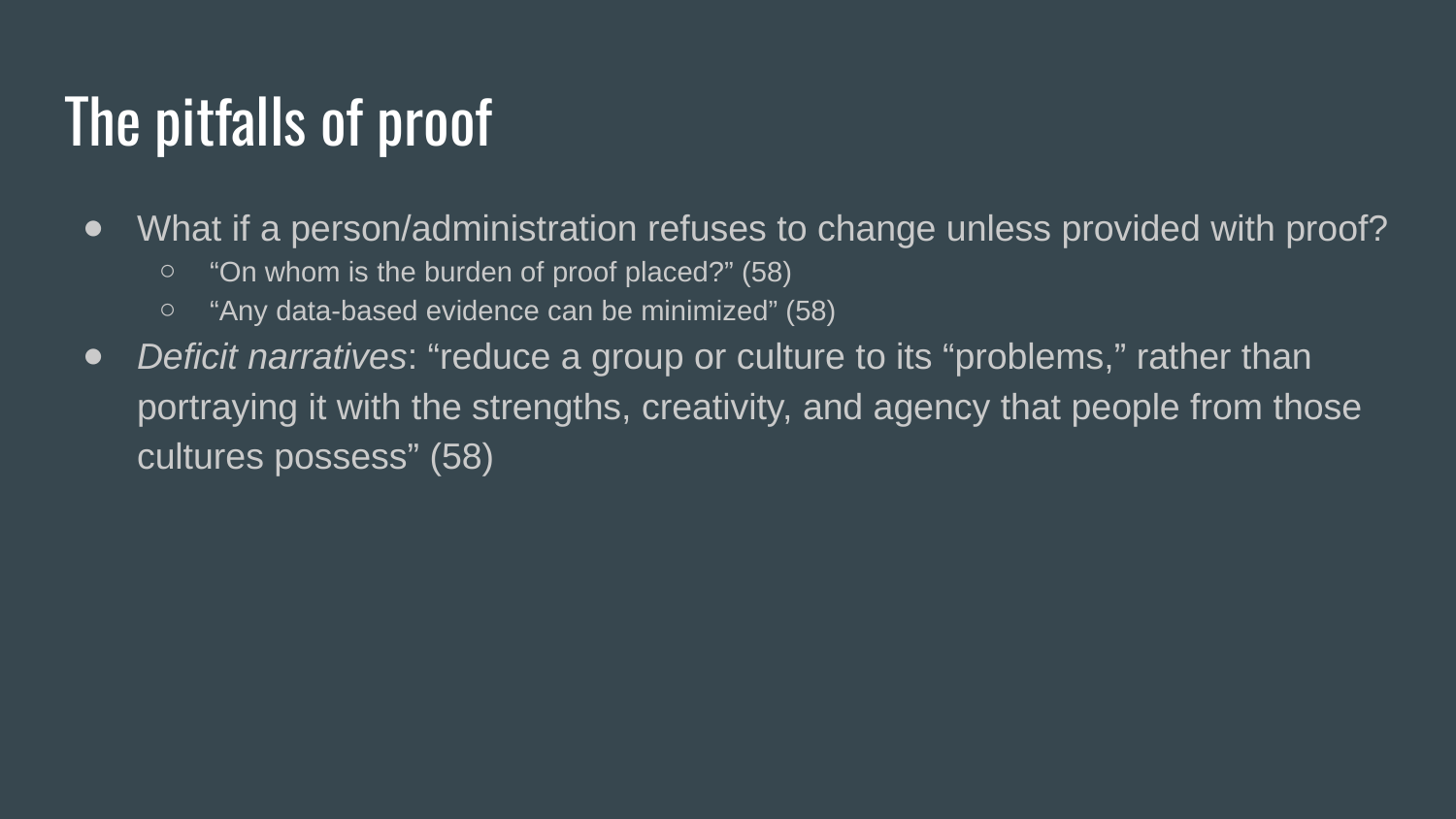

# The pitfalls of proof
What if a person/administration refuses to change unless provided with proof?
“On whom is the burden of proof placed?” (58)
“Any data-based evidence can be minimized” (58)
Deficit narratives: “reduce a group or culture to its “problems,” rather than portraying it with the strengths, creativity, and agency that people from those cultures possess” (58)